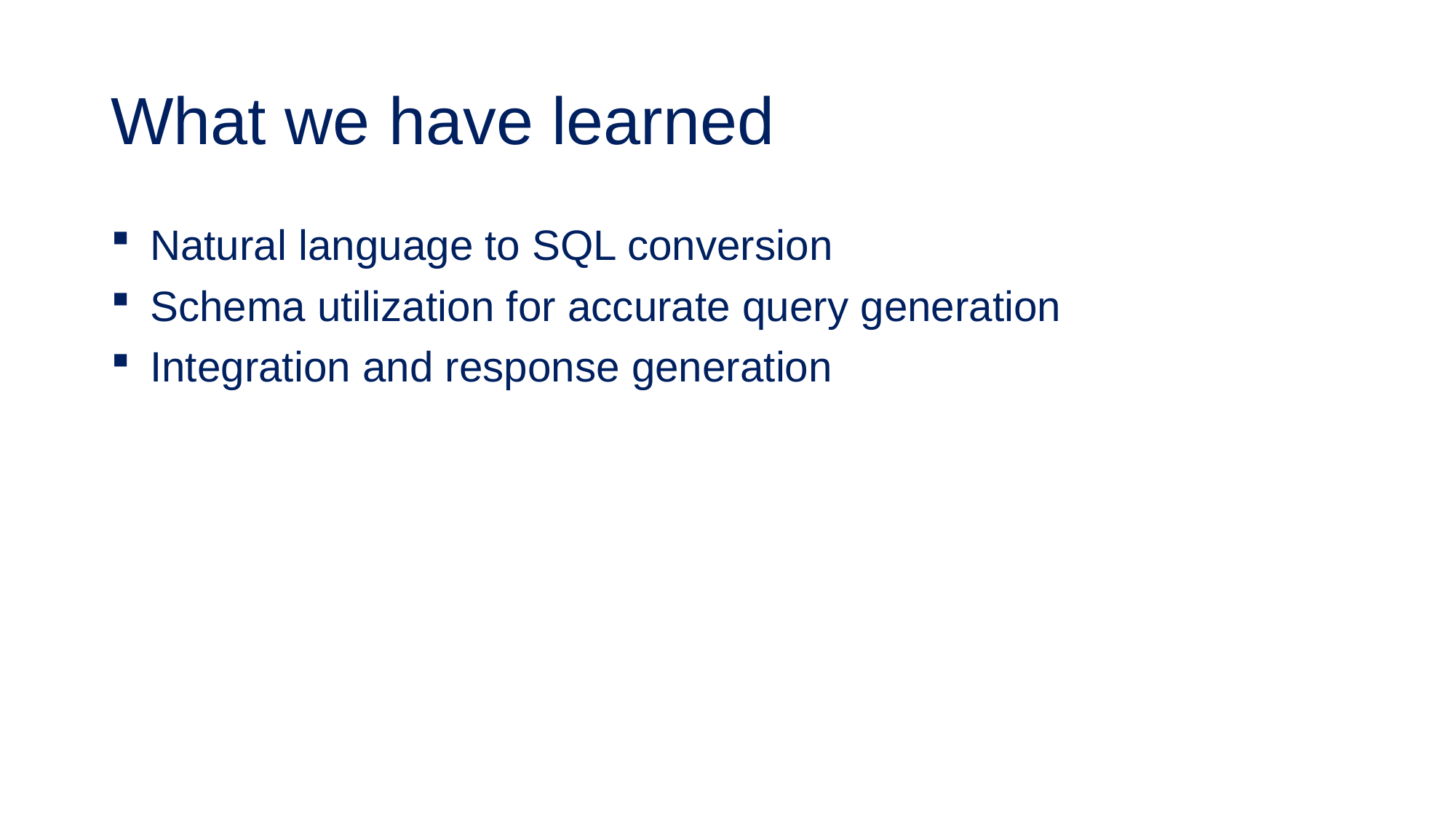

# What we have learned
 Natural language to SQL conversion
 Schema utilization for accurate query generation
 Integration and response generation